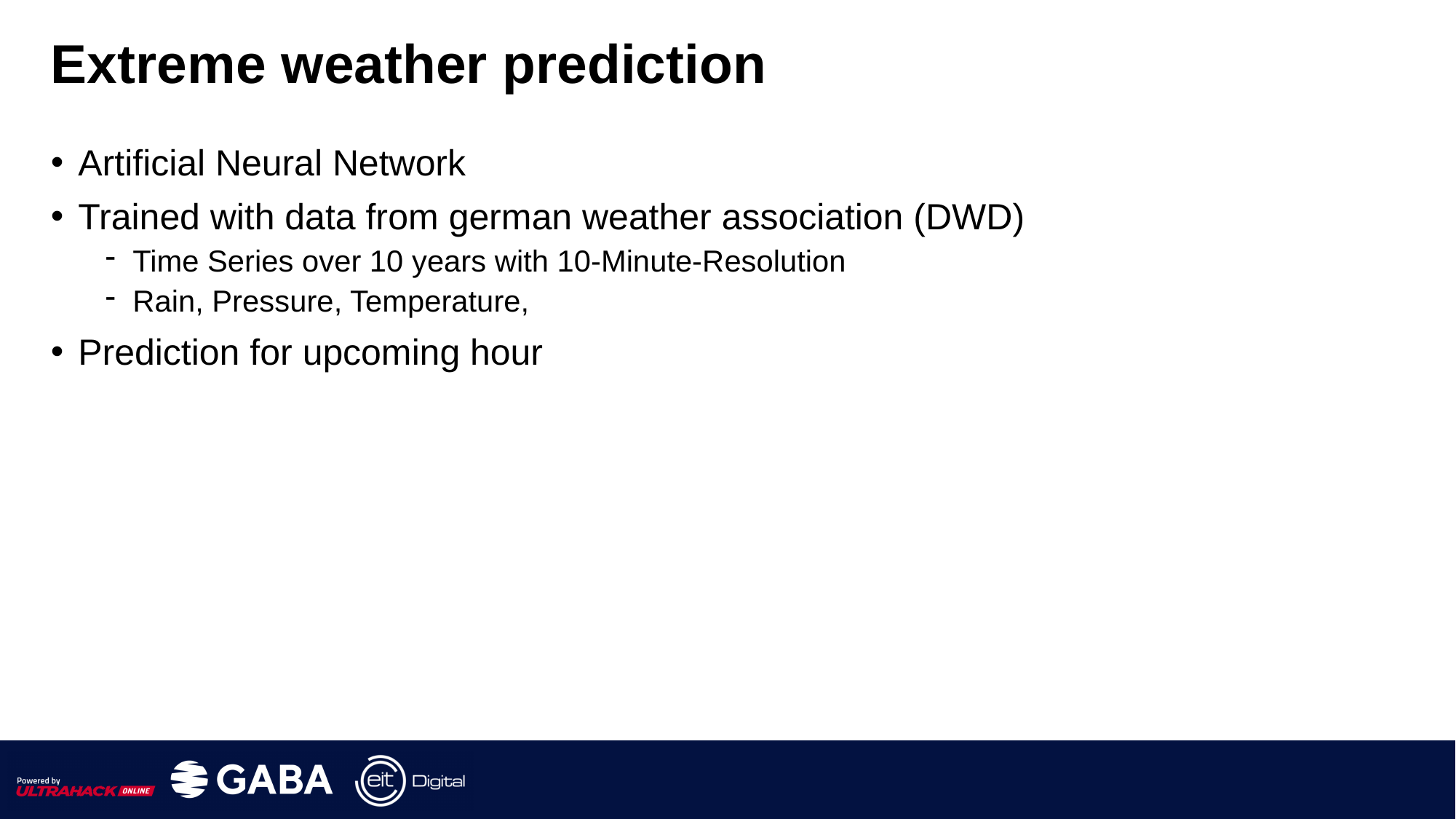

# Extreme weather prediction
Artificial Neural Network
Trained with data from german weather association (DWD)
Time Series over 10 years with 10-Minute-Resolution
Rain, Pressure, Temperature,
Prediction for upcoming hour